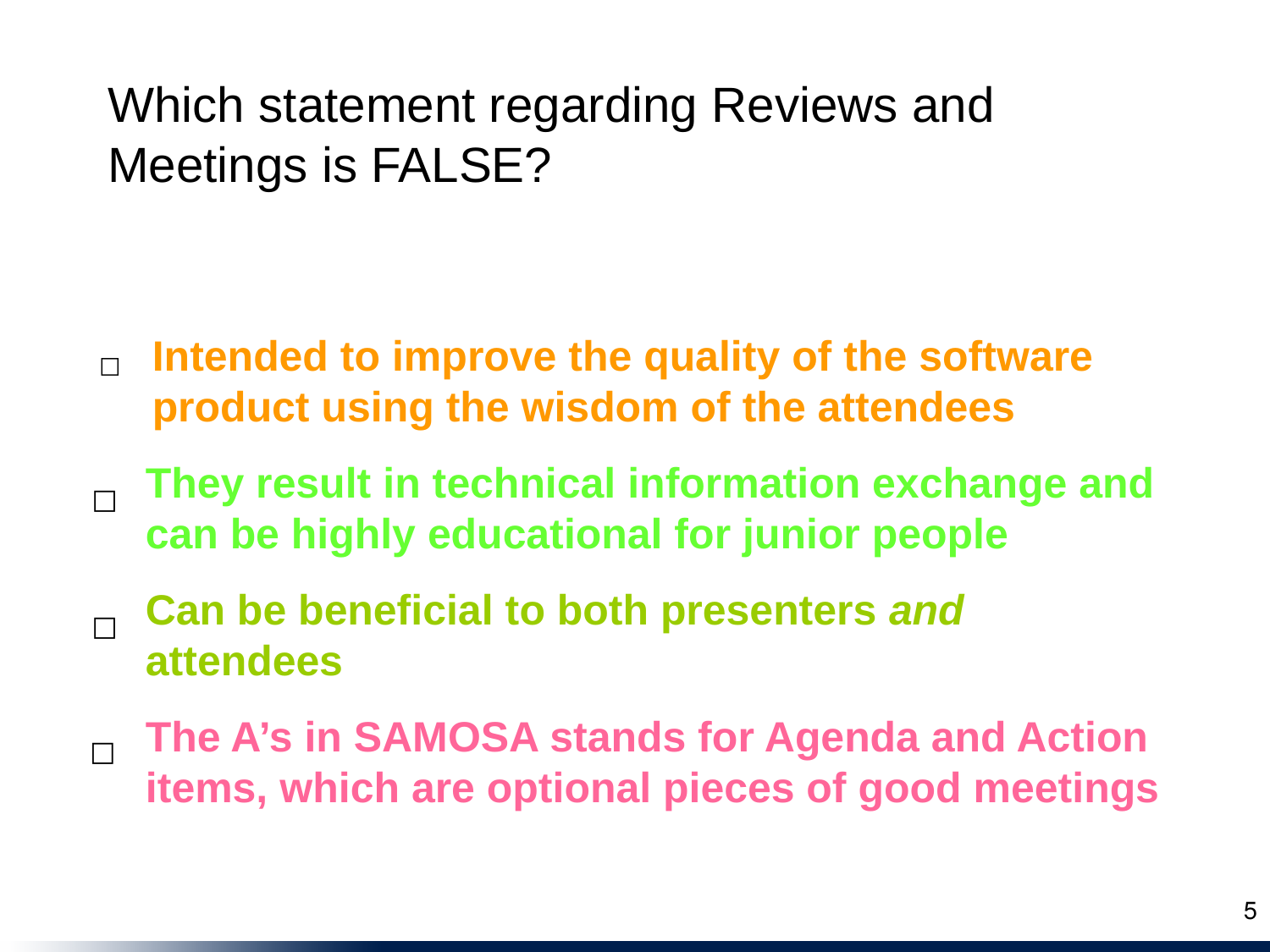

Which statement regarding Reviews and Meetings is FALSE?

Intended to improve the quality of the software product using the wisdom of the attendees
☐
They result in technical information exchange and can be highly educational for junior people
☐
Can be beneficial to both presenters and attendees
☐
The A’s in SAMOSA stands for Agenda and Action items, which are optional pieces of good meetings
☐
5